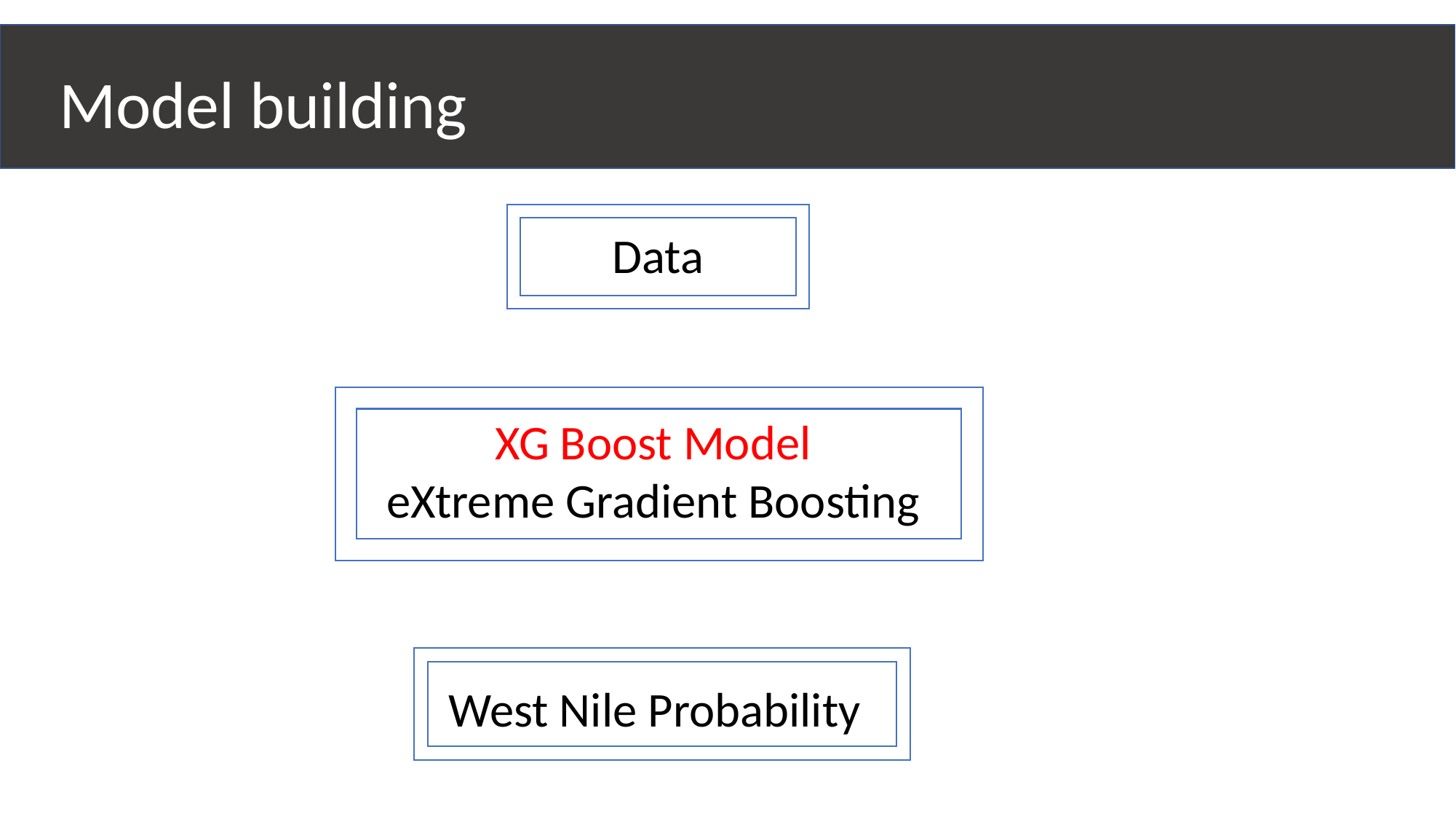

# Model building

Data

XG Boost Model
eXtreme Gradient Boosting

West Nile Probability